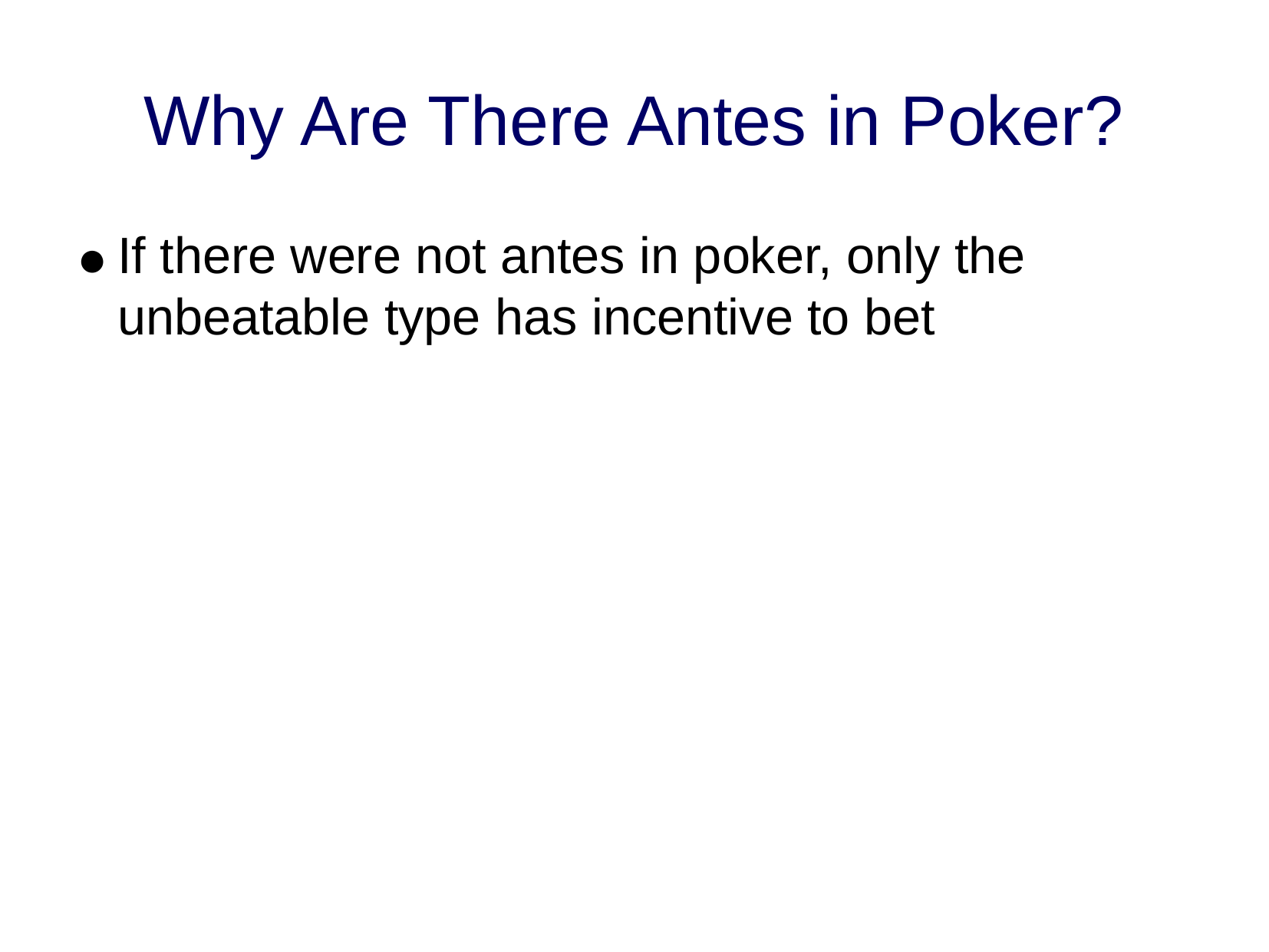

Why Are There Antes in Poker?
If there were not antes in poker, only the unbeatable type has incentive to bet